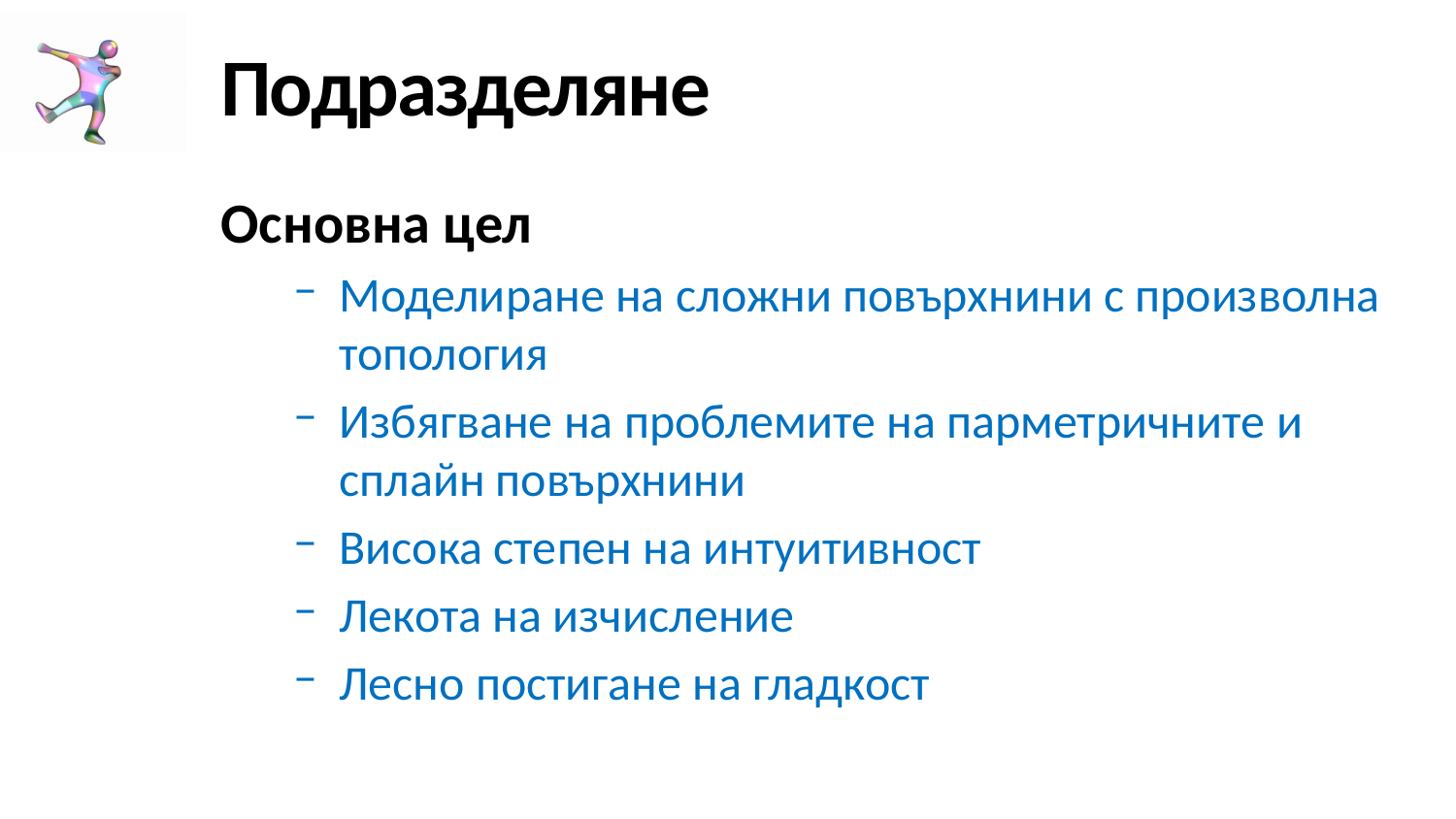

# Подразделяне
Основна цел
Моделиране на сложни повърхнини с произволна топология
Избягване на проблемите на парметричните и сплайн повърхнини
Висока степен на интуитивност
Лекота на изчисление
Лесно постигане на гладкост